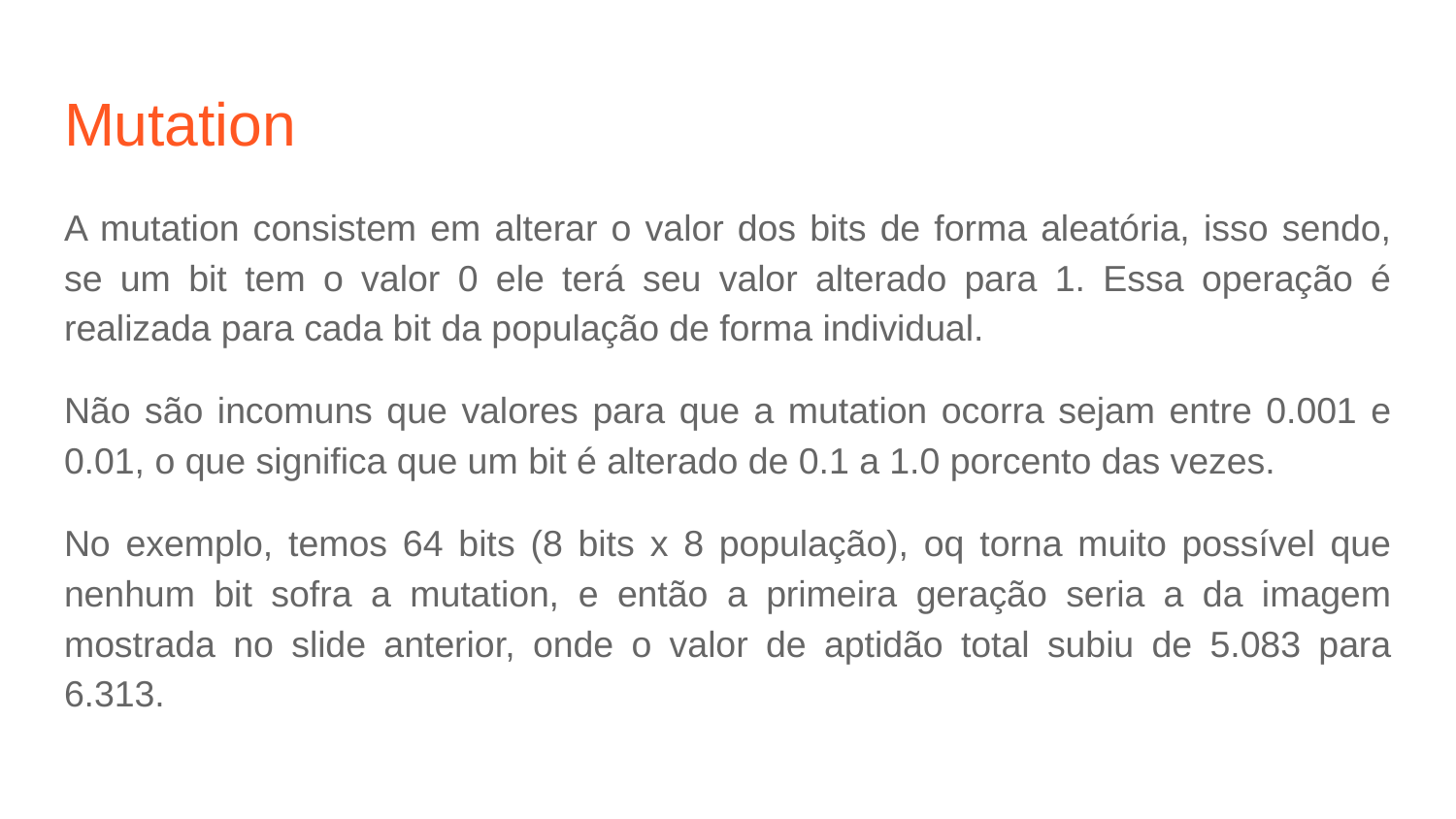

# Mutation
A mutation consistem em alterar o valor dos bits de forma aleatória, isso sendo, se um bit tem o valor 0 ele terá seu valor alterado para 1. Essa operação é realizada para cada bit da população de forma individual.
Não são incomuns que valores para que a mutation ocorra sejam entre 0.001 e 0.01, o que significa que um bit é alterado de 0.1 a 1.0 porcento das vezes.
No exemplo, temos 64 bits (8 bits x 8 população), oq torna muito possível que nenhum bit sofra a mutation, e então a primeira geração seria a da imagem mostrada no slide anterior, onde o valor de aptidão total subiu de 5.083 para 6.313.